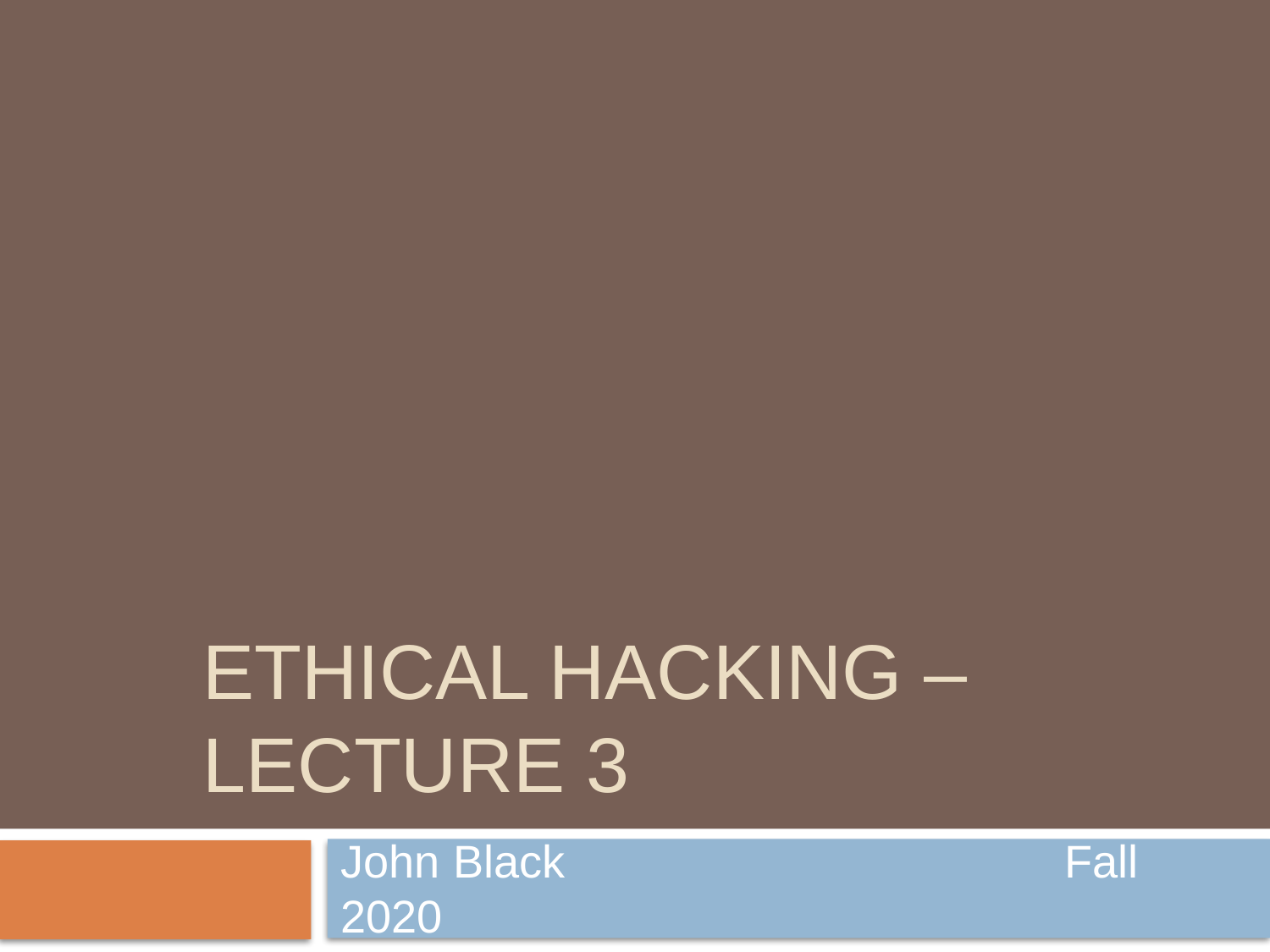

# Ethical Hacking – Lecture 3
John Black				       Fall 2020